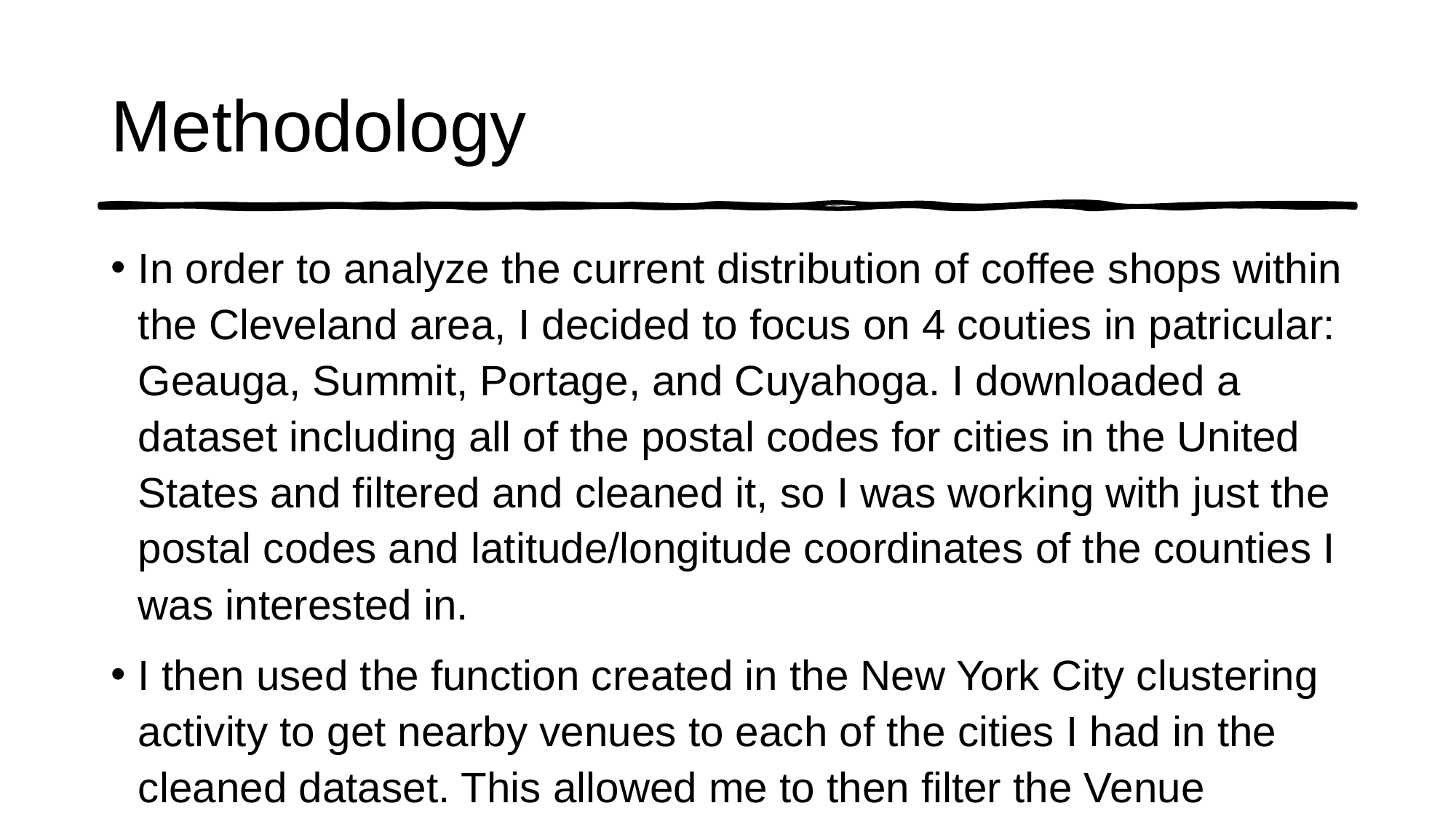

# Methodology
In order to analyze the current distribution of coffee shops within the Cleveland area, I decided to focus on 4 couties in patricular: Geauga, Summit, Portage, and Cuyahoga. I downloaded a dataset including all of the postal codes for cities in the United States and filtered and cleaned it, so I was working with just the postal codes and latitude/longitude coordinates of the counties I was interested in.
I then used the function created in the New York City clustering activity to get nearby venues to each of the cities I had in the cleaned dataset. This allowed me to then filter the Venue Category by "Coffee Shop" to determine which cities had popular coffee shops and where they were located. Using this information, I created a map of coffee shop locations using Folium.